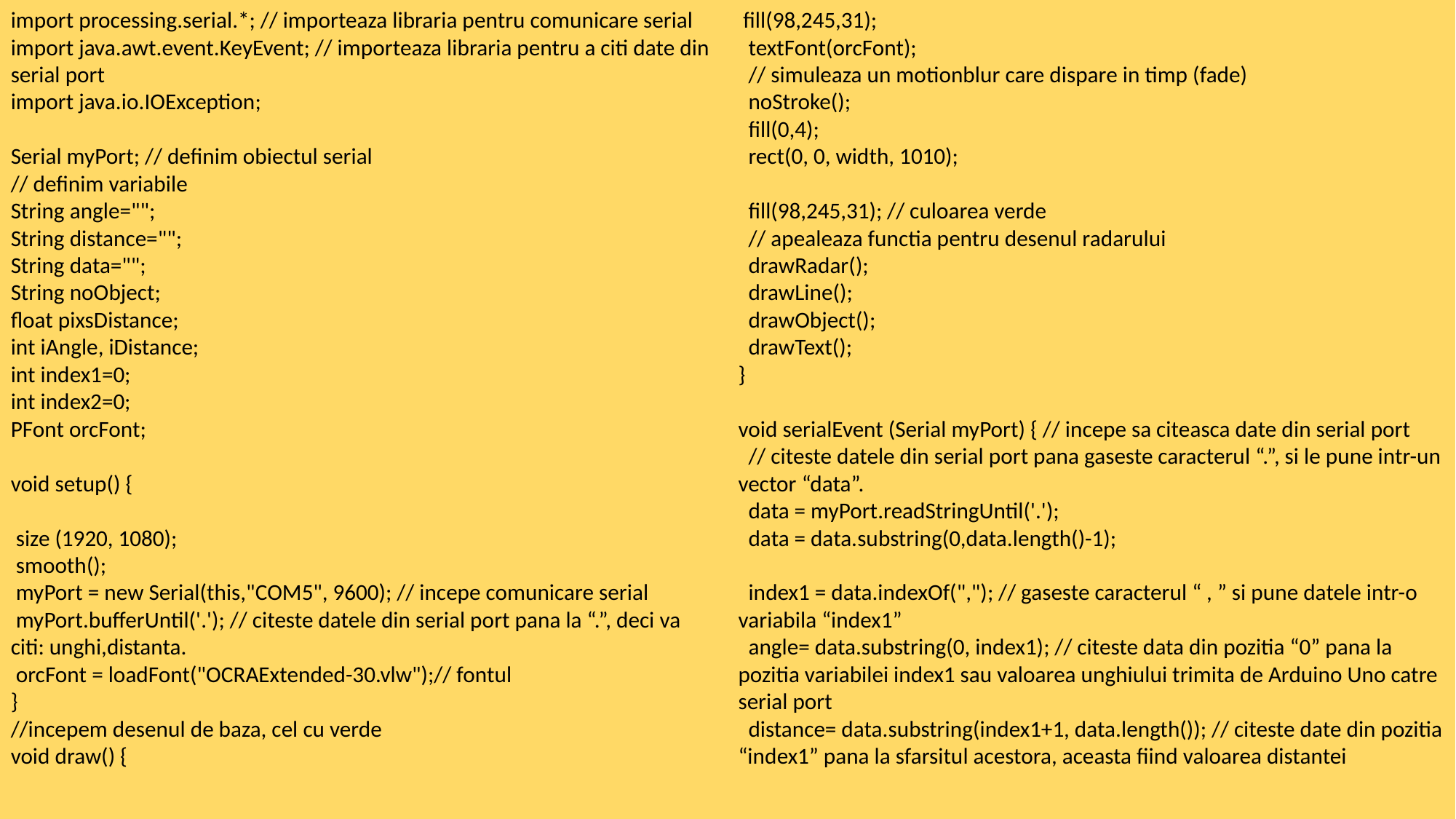

import processing.serial.*; // importeaza libraria pentru comunicare serial
import java.awt.event.KeyEvent; // importeaza libraria pentru a citi date din serial port
import java.io.IOException;

Serial myPort; // definim obiectul serial
// definim variabile
String angle="";
String distance="";
String data="";
String noObject;
float pixsDistance;
int iAngle, iDistance;
int index1=0;
int index2=0;
PFont orcFont;

void setup() {

 size (1920, 1080);
 smooth();
 myPort = new Serial(this,"COM5", 9600); // incepe comunicare serial
 myPort.bufferUntil('.'); // citeste datele din serial port pana la “.”, deci va citi: unghi,distanta.
 orcFont = loadFont("OCRAExtended-30.vlw");// fontul
}
//incepem desenul de baza, cel cu verde
void draw() {

 fill(98,245,31);
  textFont(orcFont);
  // simuleaza un motionblur care dispare in timp (fade)
  noStroke();
  fill(0,4);
  rect(0, 0, width, 1010);

  fill(98,245,31); // culoarea verde
  // apealeaza functia pentru desenul radarului
  drawRadar();
  drawLine();
  drawObject();
  drawText();
}

void serialEvent (Serial myPort) { // incepe sa citeasca date din serial port
  // citeste datele din serial port pana gaseste caracterul “.”, si le pune intr-un vector “data”.
  data = myPort.readStringUntil('.');
  data = data.substring(0,data.length()-1);

  index1 = data.indexOf(","); // gaseste caracterul “ , ” si pune datele intr-o variabila “index1”
  angle= data.substring(0, index1); // citeste data din pozitia “0” pana la pozitia variabilei index1 sau valoarea unghiului trimita de Arduino Uno catre serial port
  distance= data.substring(index1+1, data.length()); // citeste date din pozitia “index1” pana la sfarsitul acestora, aceasta fiind valoarea distantei